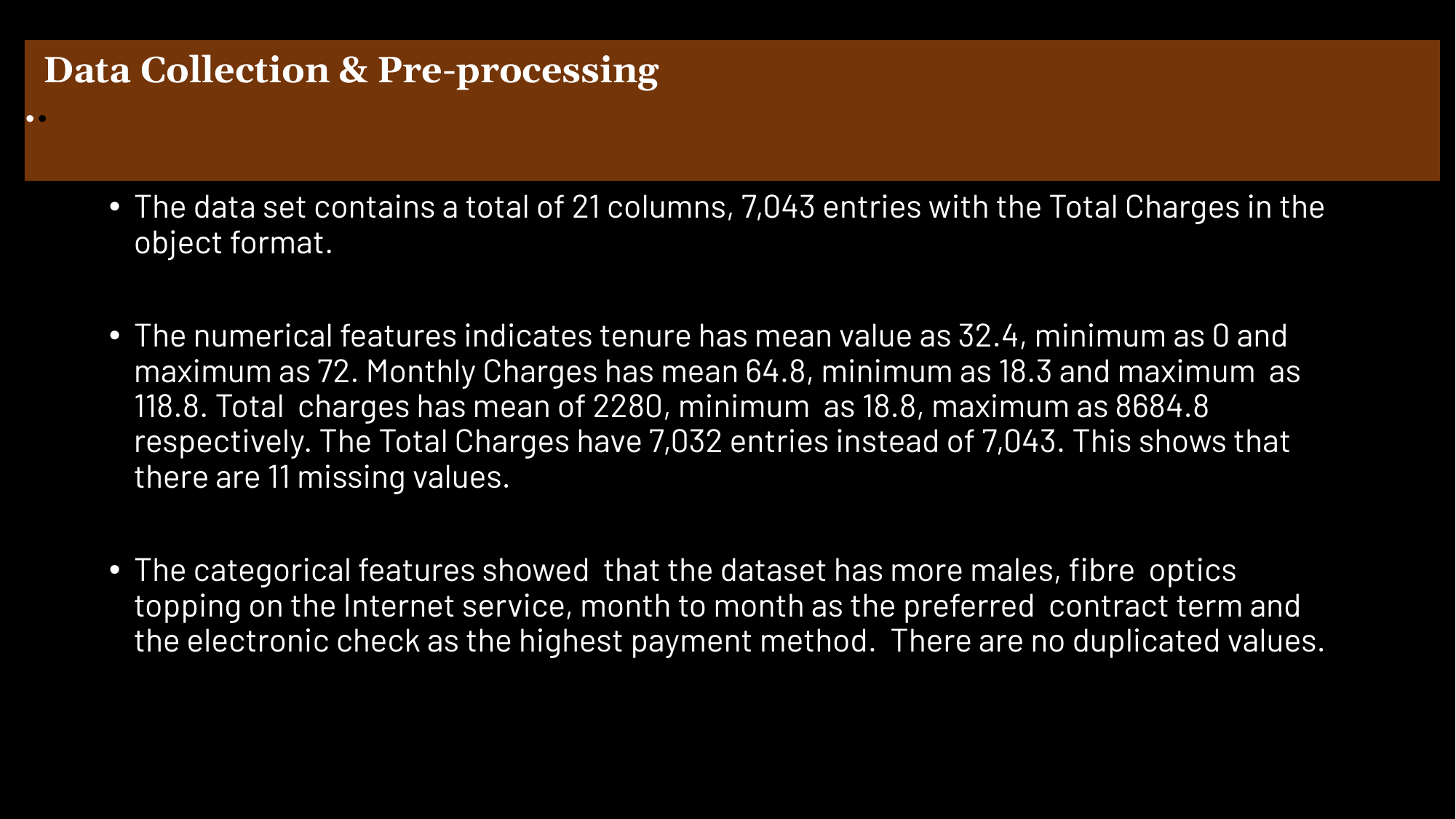

# Data Collection & Pre-processing ..
The data set contains a total of 21 columns, 7,043 entries with the Total Charges in the object format.

The numerical features indicates tenure has mean value as 32.4, minimum as 0 and maximum as 72. Monthly Charges has mean 64.8, minimum as 18.3 and maximum  as 118.8. Total  charges has mean of 2280, minimum  as 18.8, maximum as 8684.8 respectively. The Total Charges have 7,032 entries instead of 7,043. This shows that there are 11 missing values.

The categorical features showed  that the dataset has more males, fibre  optics  topping on the Internet service, month to month as the preferred  contract term and the electronic check as the highest payment method.  There are no duplicated values.